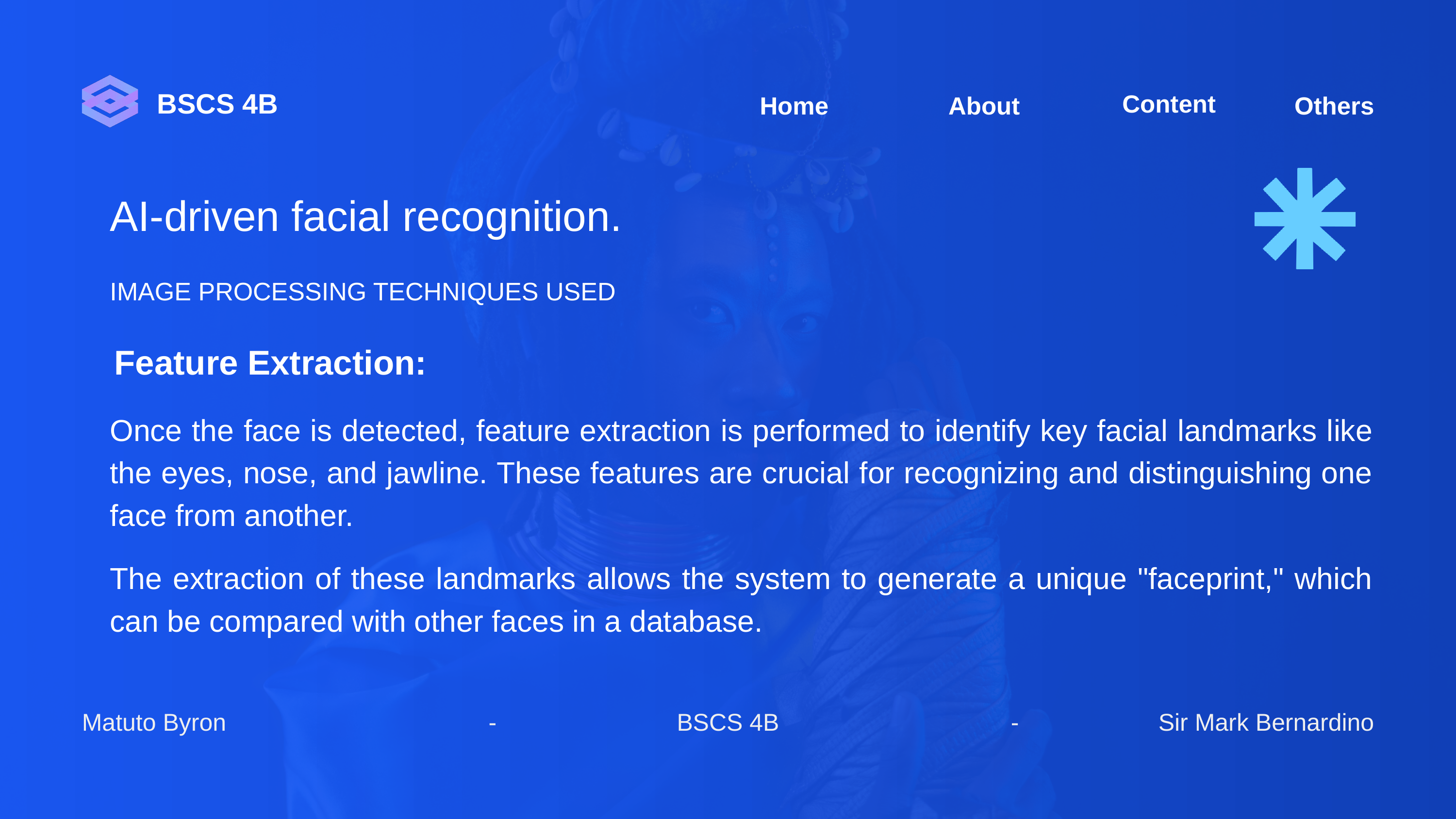

Content
Home
Others
About
BSCS 4B

AI-driven facial recognition.
IMAGE PROCESSING TECHNIQUES USED
Feature Extraction:
Once the face is detected, feature extraction is performed to identify key facial landmarks like the eyes, nose, and jawline. These features are crucial for recognizing and distinguishing one face from another.
The extraction of these landmarks allows the system to generate a unique "faceprint," which can be compared with other faces in a database.
Matuto Byron
-
BSCS 4B
-
Sir Mark Bernardino